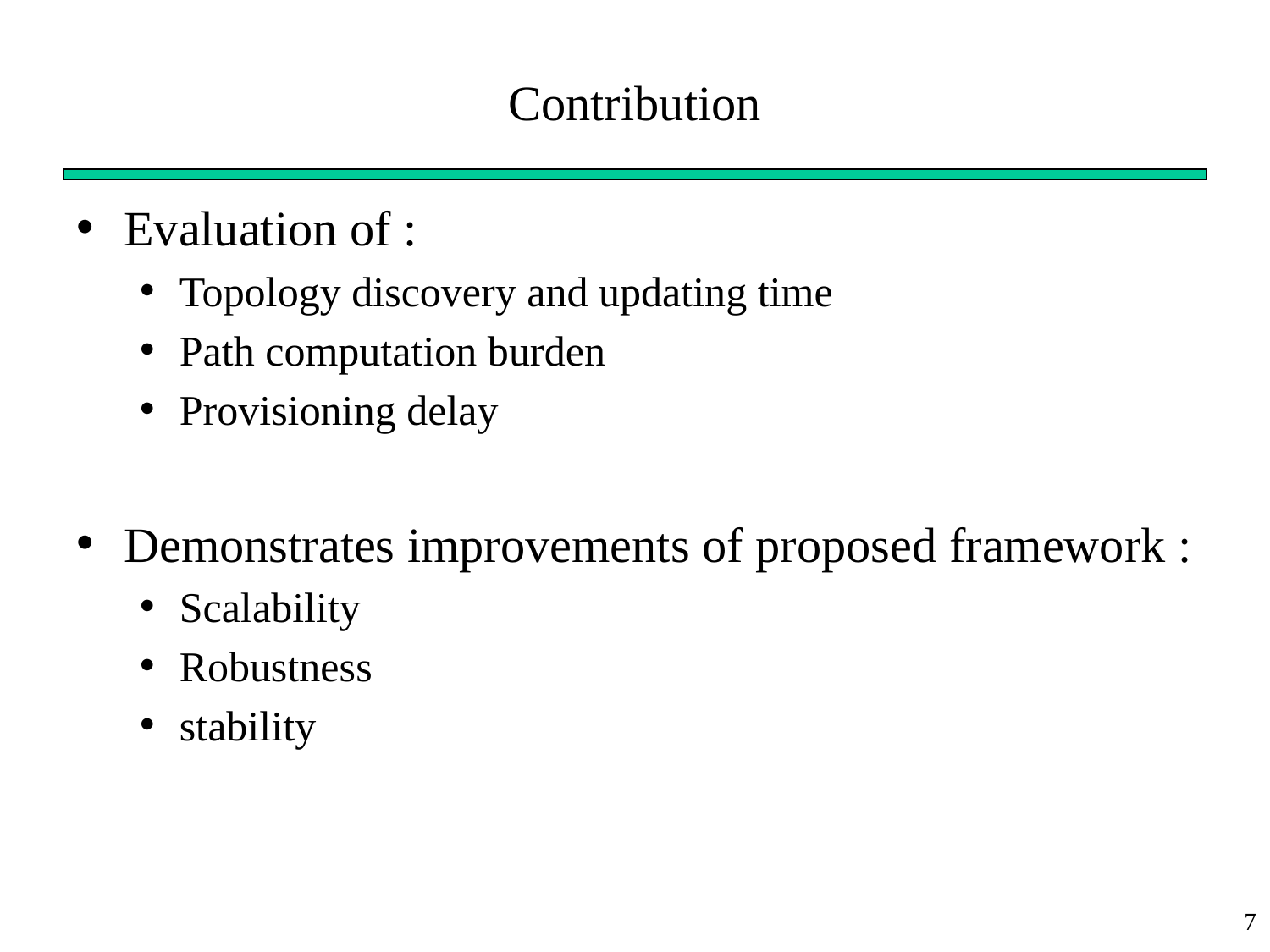

# Contribution
Evaluation of :
Topology discovery and updating time
Path computation burden
Provisioning delay

Demonstrates improvements of proposed framework :
Scalability
Robustness
stability

7